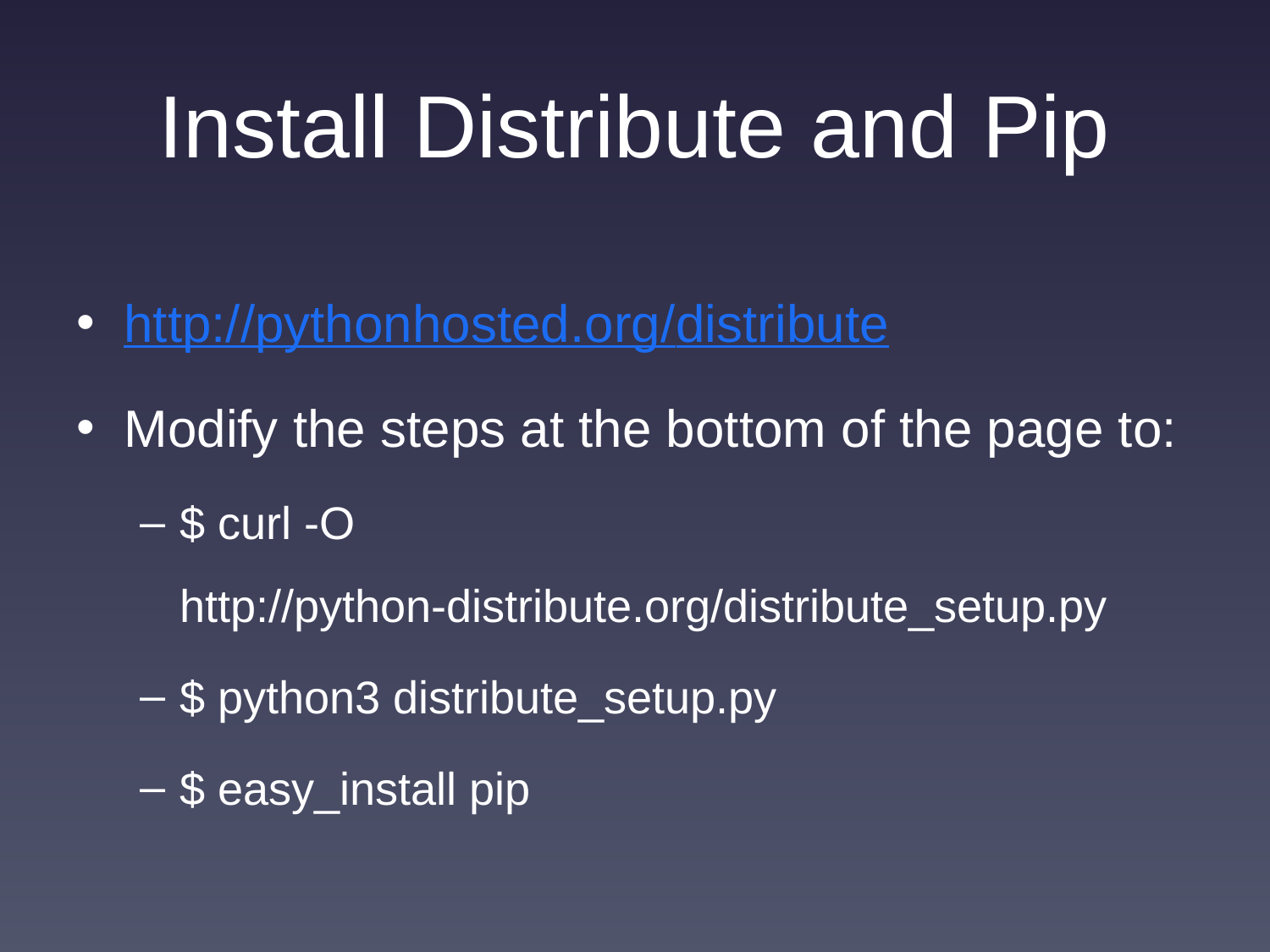

# Install Distribute and Pip
http://pythonhosted.org/distribute
Modify the steps at the bottom of the page to:
$ curl -O http://python-distribute.org/distribute_setup.py
$ python3 distribute_setup.py
$ easy_install pip